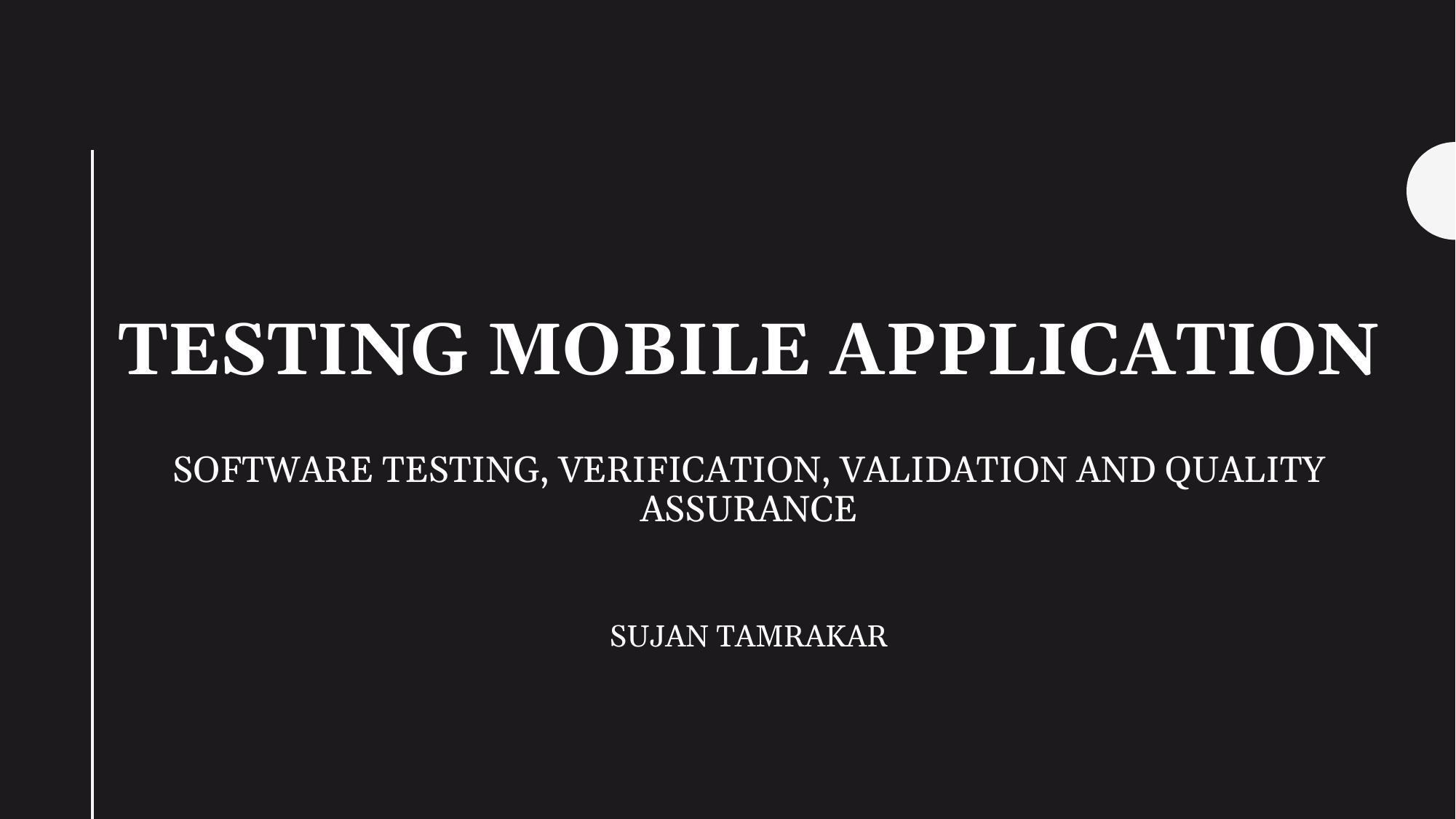

TESTING MOBILE APPLICATION
Software Testing, Verification, Validation and Quality Assurance

Sujan Tamrakar